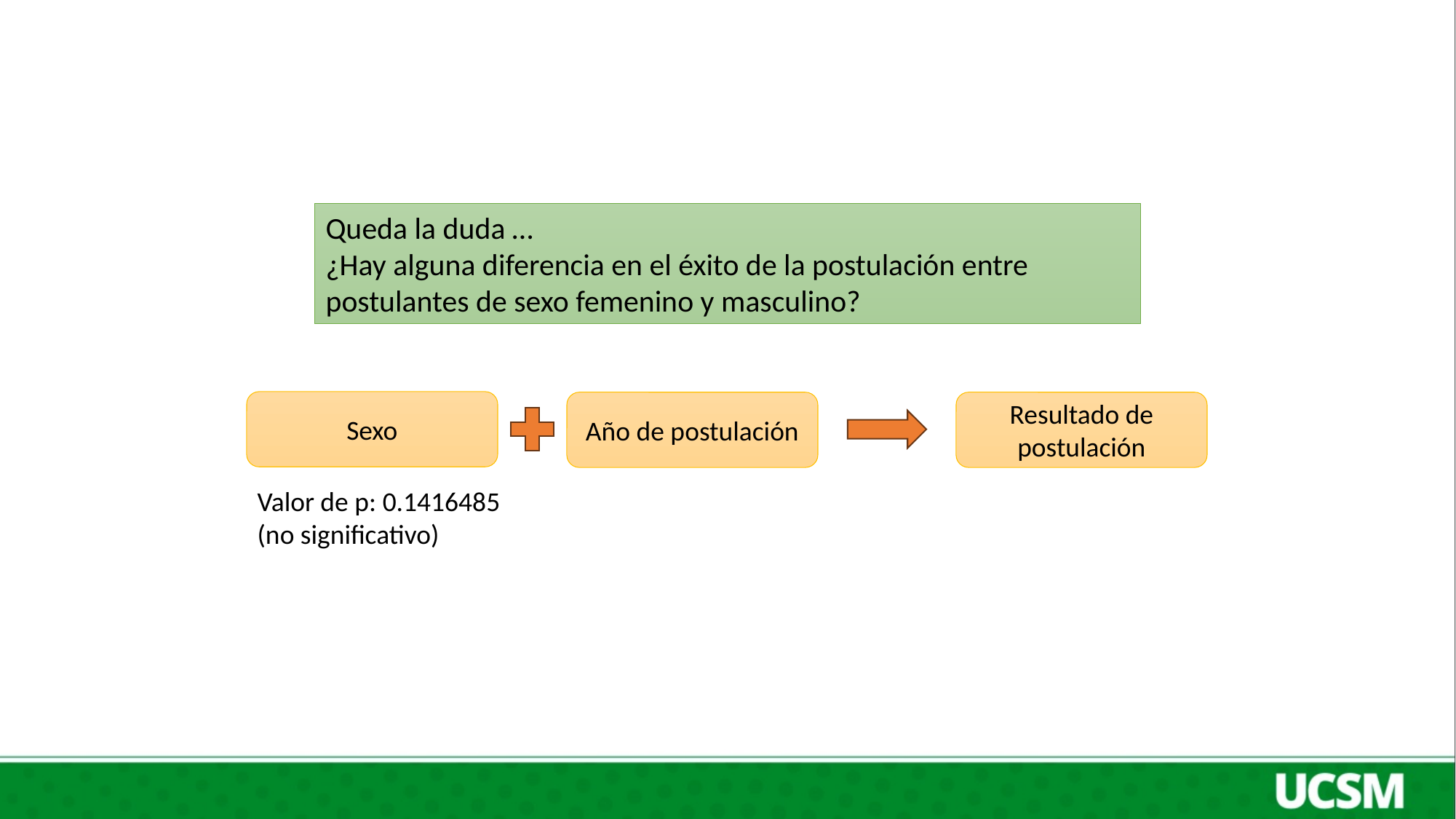

Queda la duda …
¿Hay alguna diferencia en el éxito de la postulación entre postulantes de sexo femenino y masculino?
Sexo
Año de postulación
Resultado de postulación

Valor de p: 0.1416485
(no significativo)